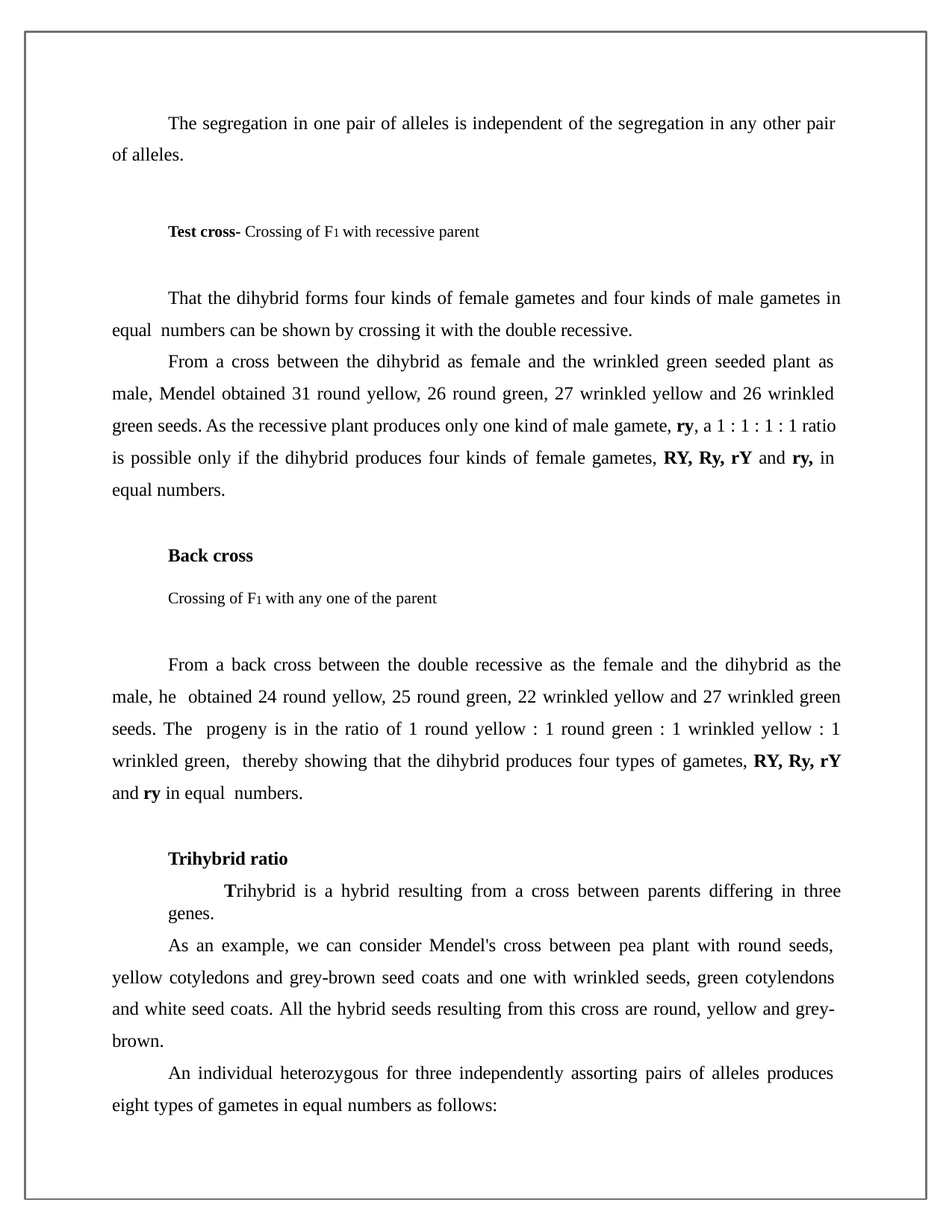

The segregation in one pair of alleles is independent of the segregation in any other pair  of alleles.

Test cross- Crossing of F1 with recessive parent

That the dihybrid forms four kinds of female gametes and four kinds of male gametes in equal  numbers can be shown by crossing it with the double recessive.
From a cross between the dihybrid as female and the wrinkled green seeded plant as  male, Mendel obtained 31 round yellow, 26 round green, 27 wrinkled yellow and 26 wrinkled  green seeds. As the recessive plant produces only one kind of male gamete, ry, a 1 : 1 : 1 : 1 ratio  is possible only if the dihybrid produces four kinds of female gametes, RY, Ry, rY and ry, in  equal numbers.

Back cross
Crossing of F1 with any one of the parent

From a back cross between the double recessive as the female and the dihybrid as the male, he  obtained 24 round yellow, 25 round green, 22 wrinkled yellow and 27 wrinkled green seeds. The  progeny is in the ratio of 1 round yellow : 1 round green : 1 wrinkled yellow : 1 wrinkled green,  thereby showing that the dihybrid produces four types of gametes, RY, Ry, rY and ry in equal  numbers.

Trihybrid ratio
Trihybrid is a hybrid resulting from a cross between parents differing in three genes.
As an example, we can consider Mendel's cross between pea plant with round seeds,  yellow cotyledons and grey-brown seed coats and one with wrinkled seeds, green cotylendons  and white seed coats. All the hybrid seeds resulting from this cross are round, yellow and grey-  brown.
An individual heterozygous for three independently assorting pairs of alleles produces  eight types of gametes in equal numbers as follows: